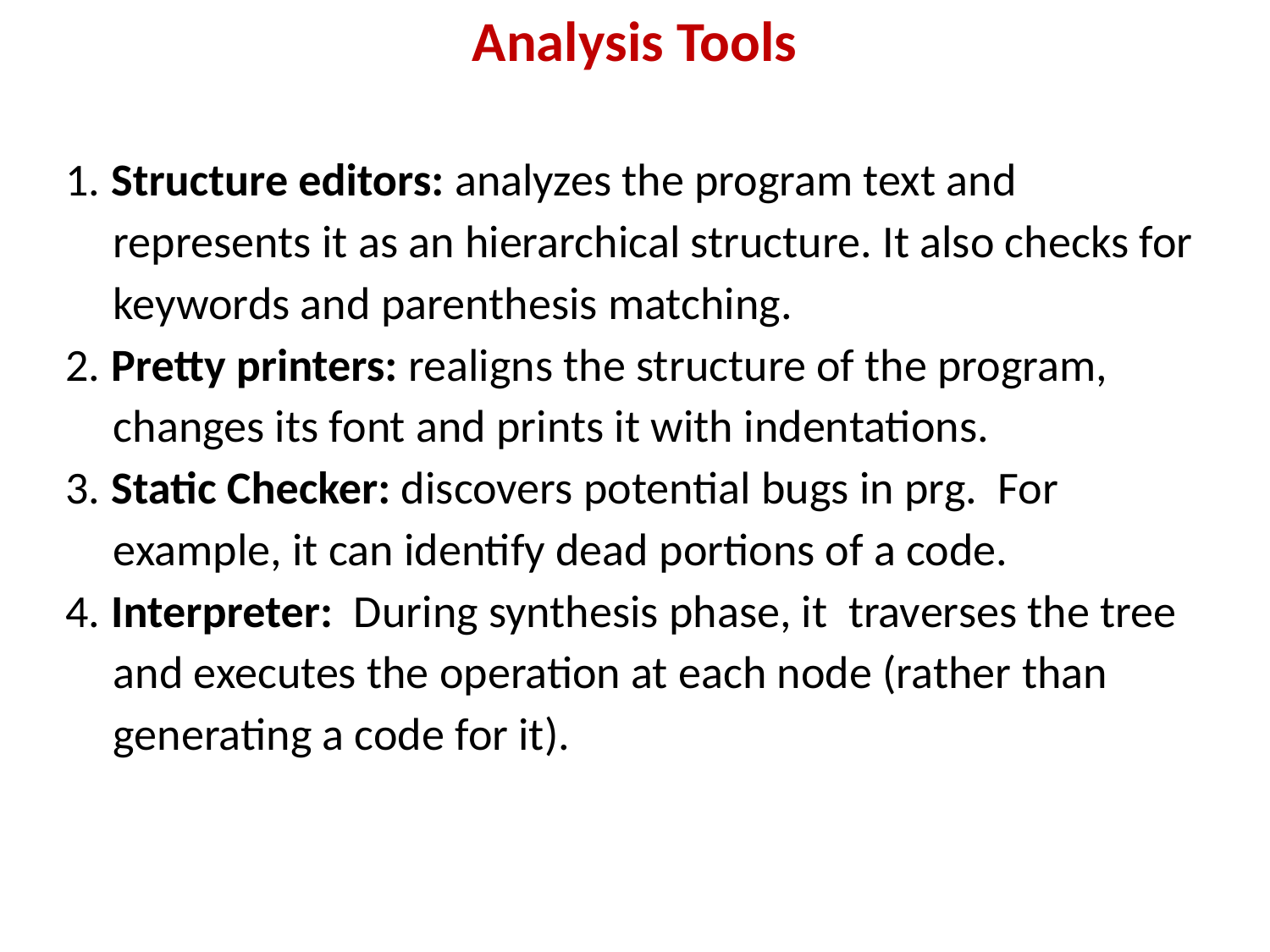

# Analysis Tools
1. Structure editors: analyzes the program text and represents it as an hierarchical structure. It also checks for keywords and parenthesis matching.
2. Pretty printers: realigns the structure of the program, changes its font and prints it with indentations.
3. Static Checker: discovers potential bugs in prg.  For example, it can identify dead portions of a code.
4. Interpreter:  During synthesis phase, it  traverses the tree and executes the operation at each node (rather than generating a code for it).